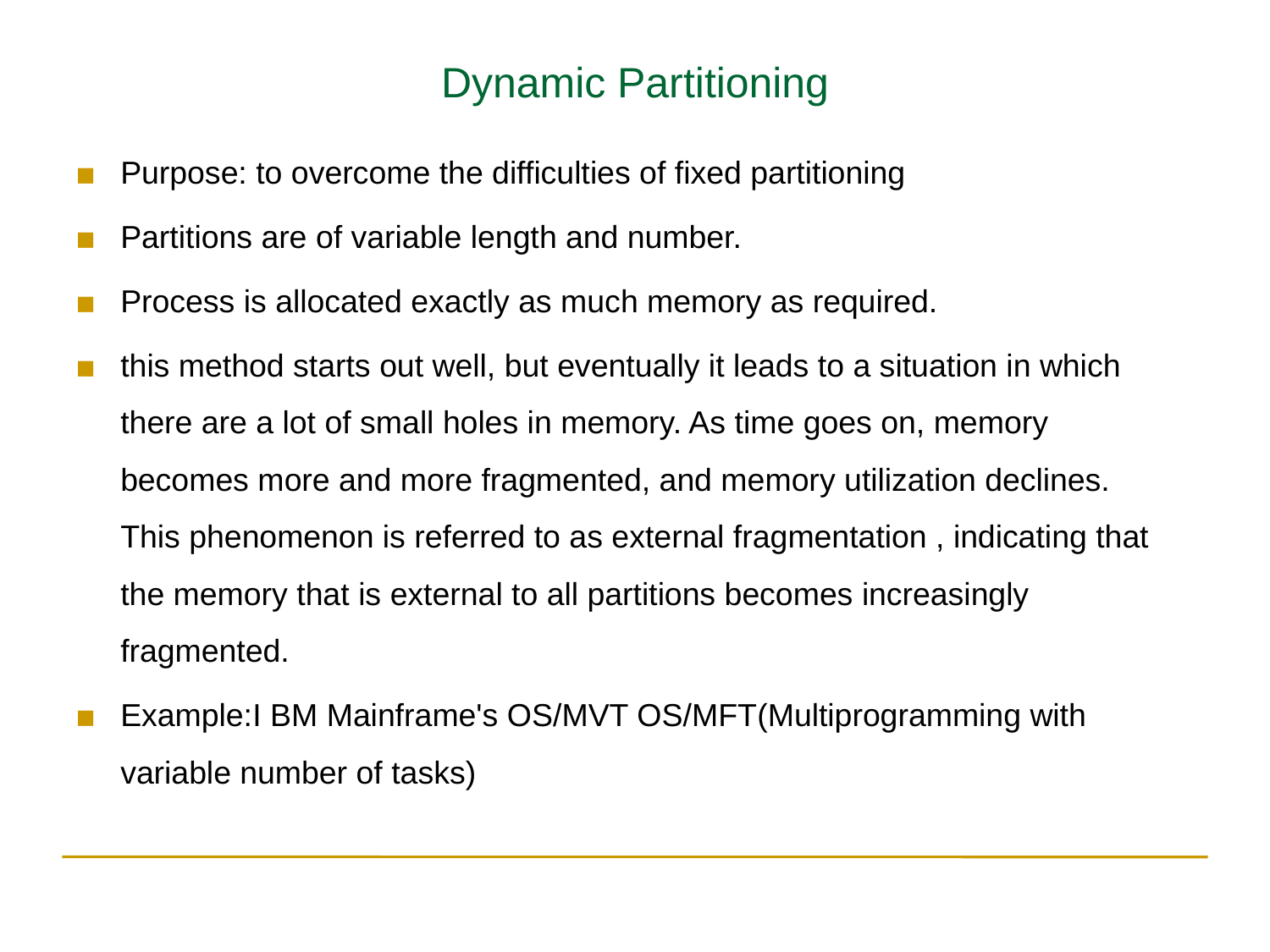

Dynamic Partitioning
Purpose: to overcome the difficulties of fixed partitioning
Partitions are of variable length and number.
Process is allocated exactly as much memory as required.
this method starts out well, but eventually it leads to a situation in which there are a lot of small holes in memory. As time goes on, memory becomes more and more fragmented, and memory utilization declines. This phenomenon is referred to as external fragmentation , indicating that the memory that is external to all partitions becomes increasingly fragmented.
Example:I BM Mainframe's OS/MVT OS/MFT(Multiprogramming with variable number of tasks)